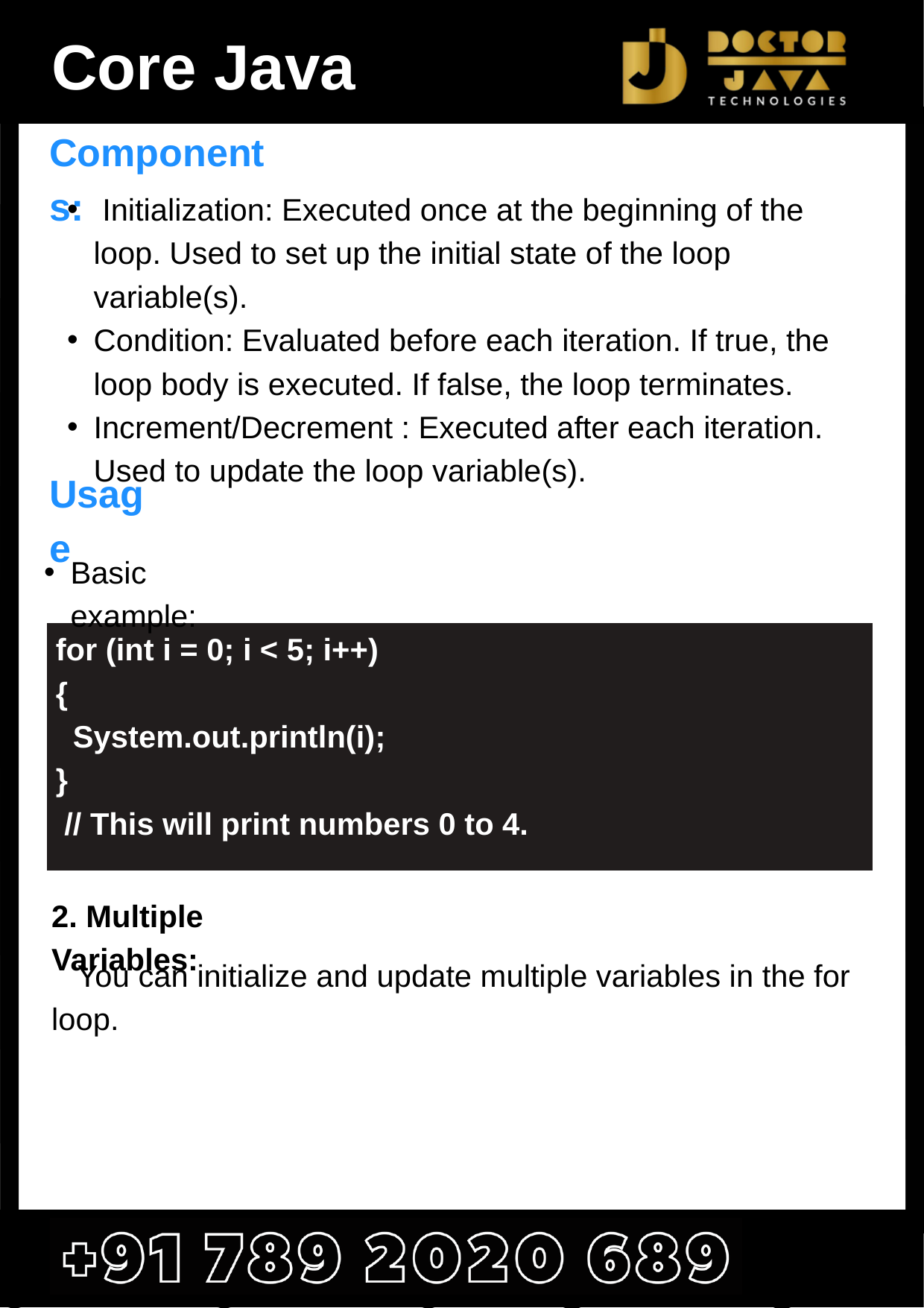

Core Java

Components:
 Initialization: Executed once at the beginning of the loop. Used to set up the initial state of the loop variable(s).
Condition: Evaluated before each iteration. If true, the loop body is executed. If false, the loop terminates.
Increment/Decrement : Executed after each iteration. Used to update the loop variable(s).
Usage
Basic example:

for (int i = 0; i < 5; i++)
{
  System.out.println(i);
}
 // This will print numbers 0 to 4.

2. Multiple Variables:

   You can initialize and update multiple variables in the for loop.